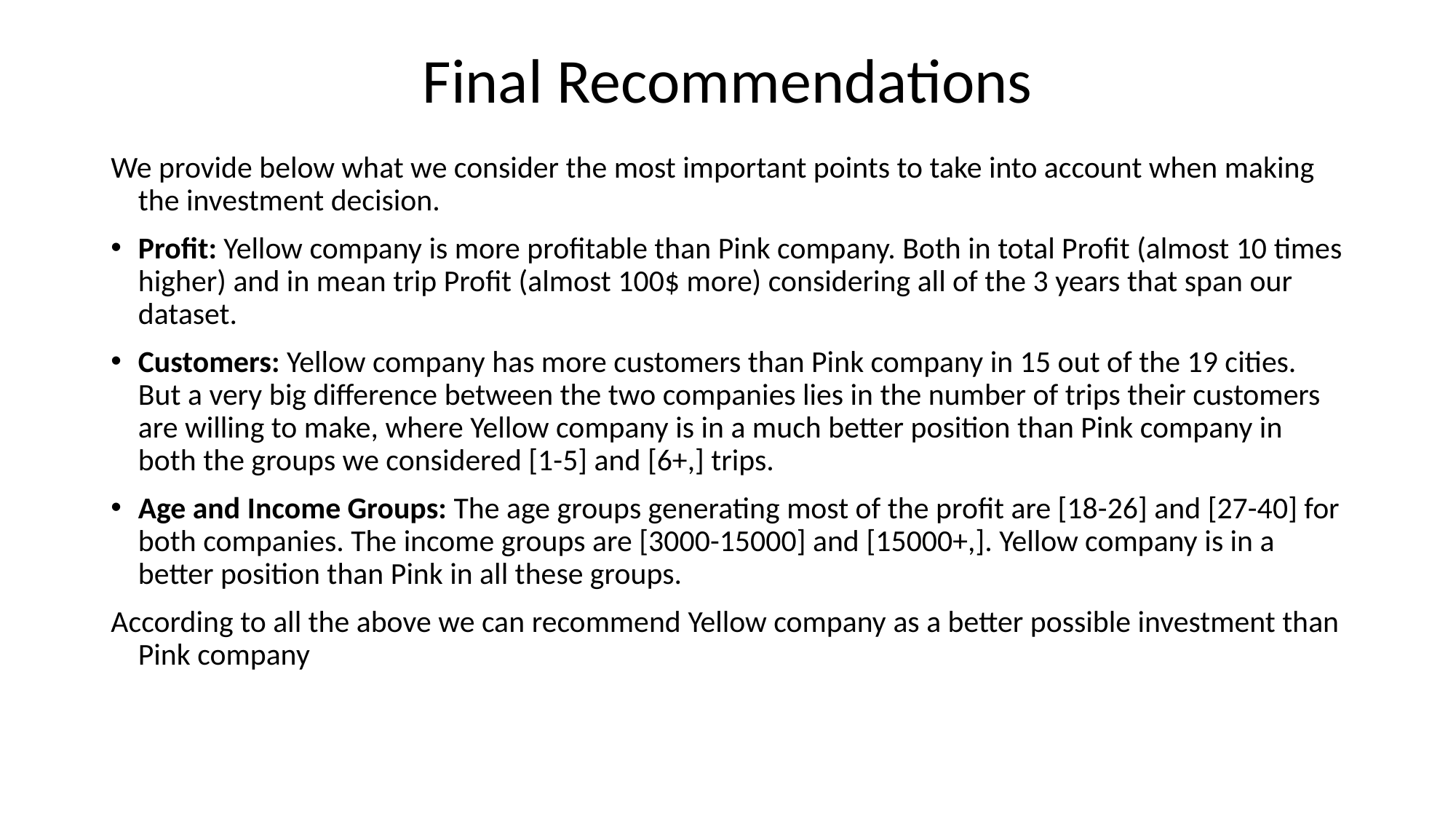

# Final Recommendations
We provide below what we consider the most important points to take into account when making the investment decision.
Profit: Yellow company is more profitable than Pink company. Both in total Profit (almost 10 times higher) and in mean trip Profit (almost 100$ more) considering all of the 3 years that span our dataset.
Customers: Yellow company has more customers than Pink company in 15 out of the 19 cities. But a very big difference between the two companies lies in the number of trips their customers are willing to make, where Yellow company is in a much better position than Pink company in both the groups we considered [1-5] and [6+,] trips.
Age and Income Groups: The age groups generating most of the profit are [18-26] and [27-40] for both companies. The income groups are [3000-15000] and [15000+,]. Yellow company is in a better position than Pink in all these groups.
According to all the above we can recommend Yellow company as a better possible investment than Pink company